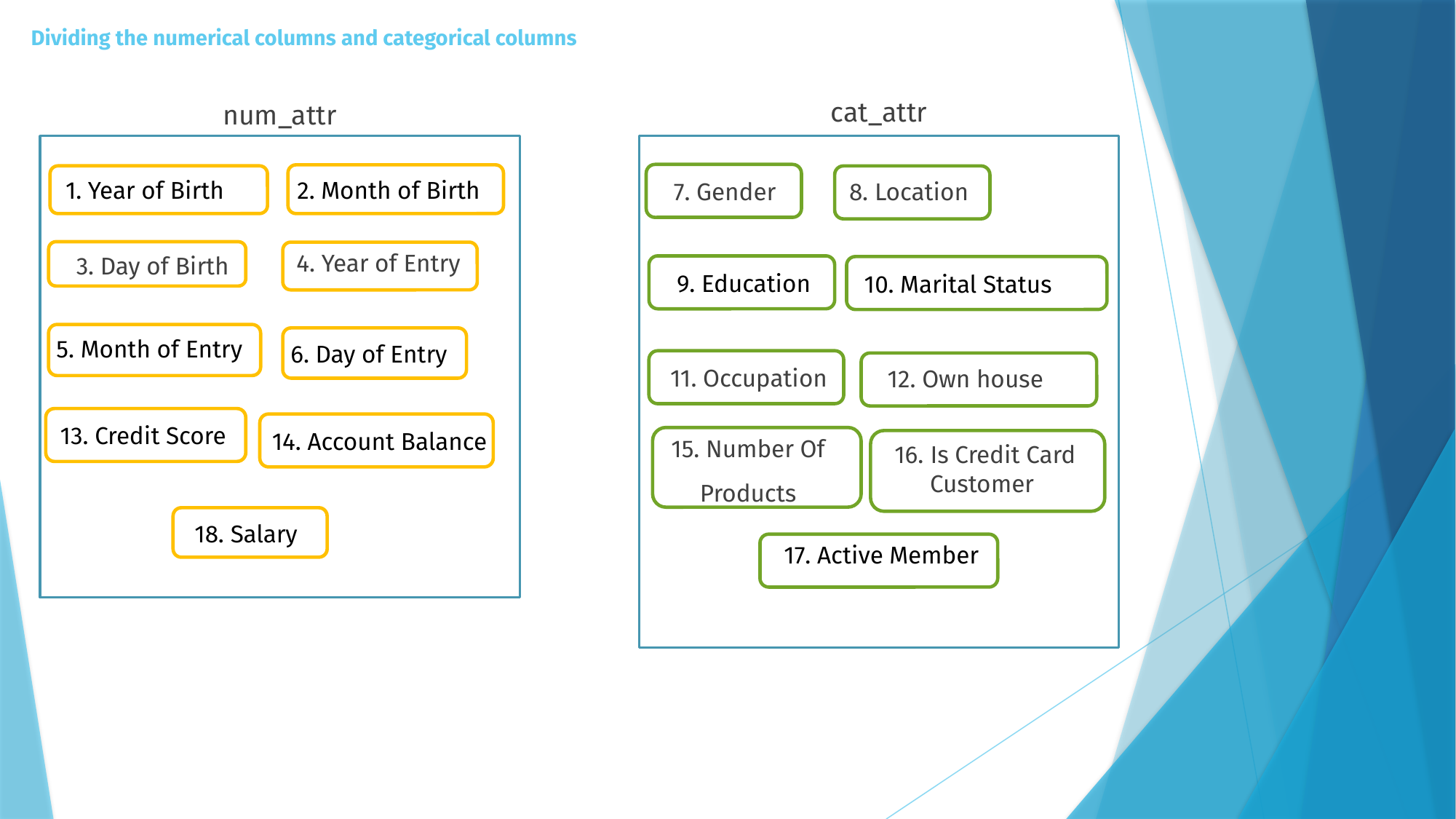

# Dividing the numerical columns and categorical columns
cat_attr
num_attr

1. Year of Birth
2. Month of Birth
7. Gender
8. Location

4. Year of Entry
3. Day of Birth

9. Education
10. Marital Status

5. Month of Entry
6. Day of Entry

11. Occupation
12. Own house

13. Credit Score
14. Account Balance

15. Number Of
Products

16. Is Credit Card Customer

18. Salary

17. Active Member